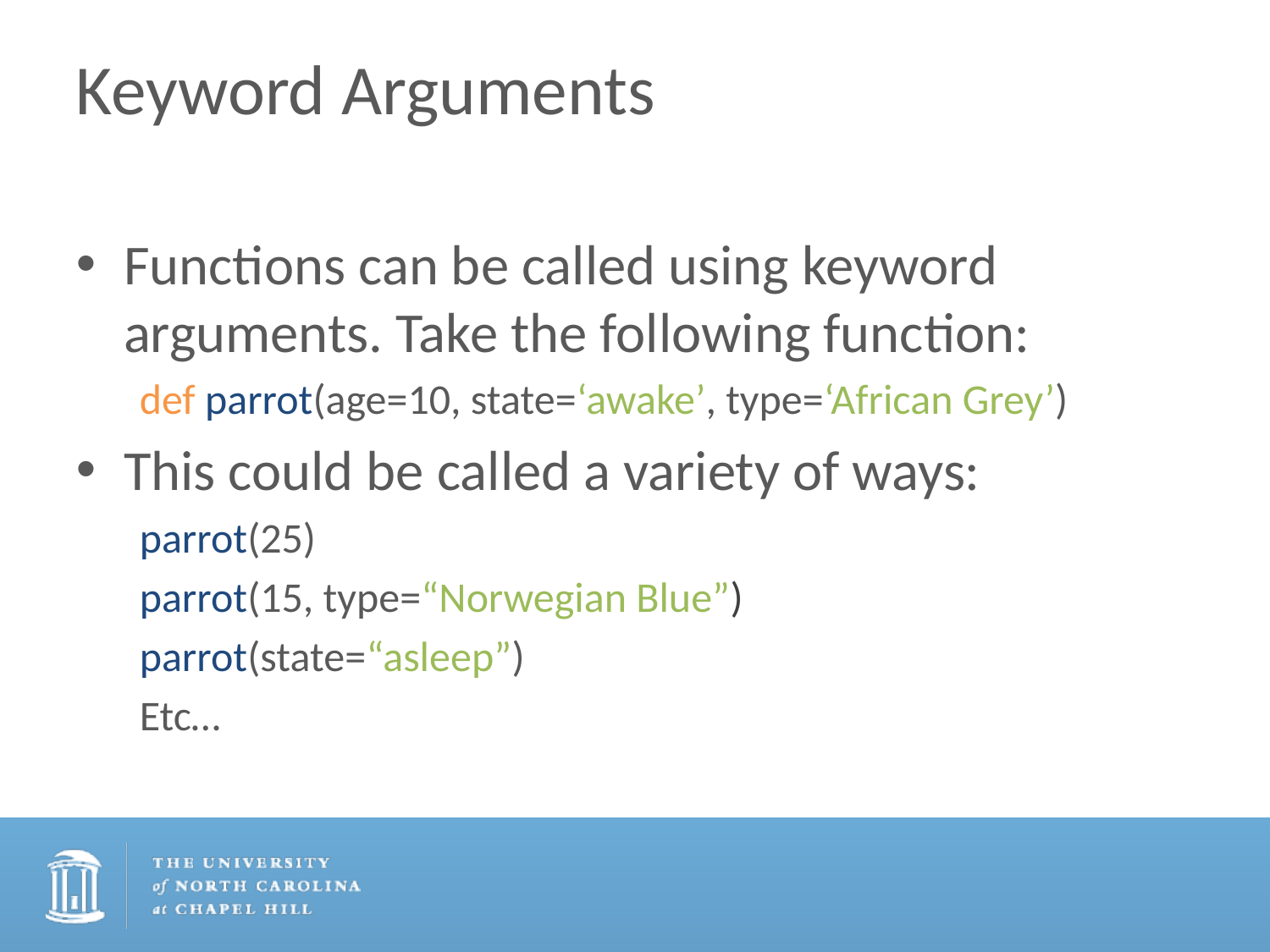

# Keyword Arguments
Functions can be called using keyword arguments. Take the following function:
def parrot(age=10, state=‘awake’, type=‘African Grey’)
This could be called a variety of ways:
parrot(25)
parrot(15, type=“Norwegian Blue”)
parrot(state=“asleep”)
Etc…